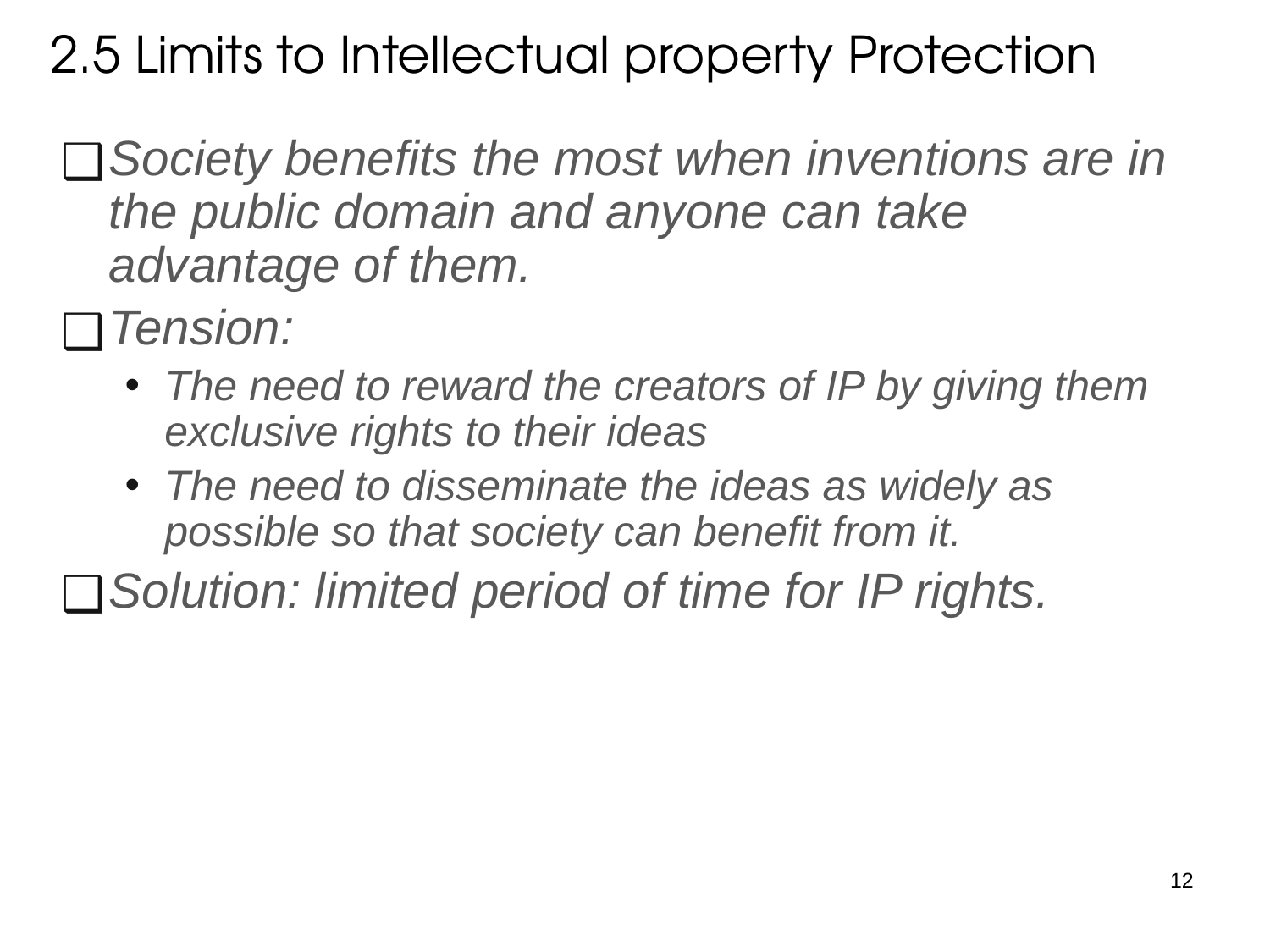

# 2.5 Limits to Intellectual property Protection
Society benefits the most when inventions are in the public domain and anyone can take advantage of them.
Tension:
The need to reward the creators of IP by giving them exclusive rights to their ideas
The need to disseminate the ideas as widely as possible so that society can benefit from it.
Solution: limited period of time for IP rights.
12